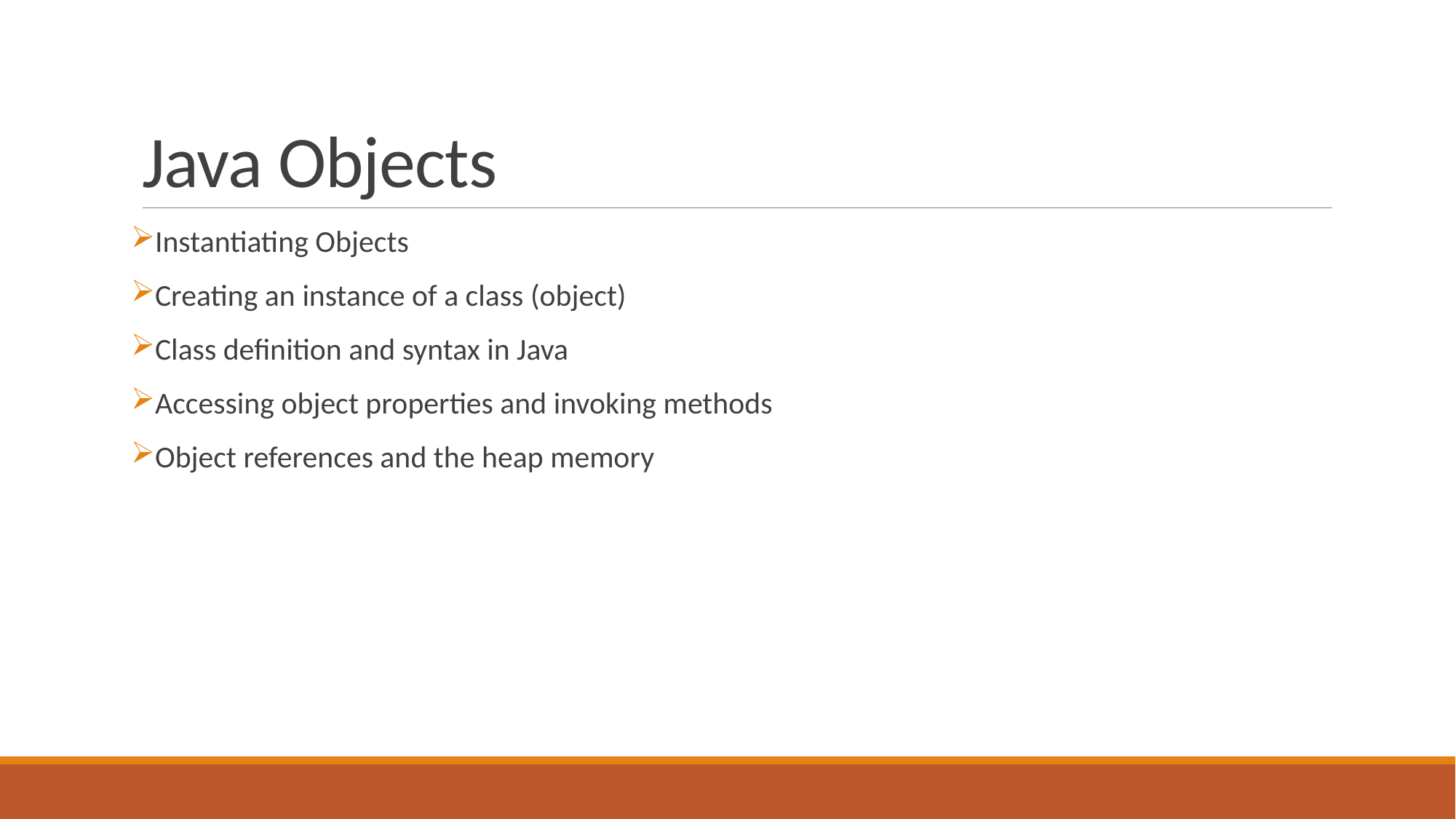

# Java Objects
Instantiating Objects
Creating an instance of a class (object)
Class definition and syntax in Java
Accessing object properties and invoking methods
Object references and the heap memory